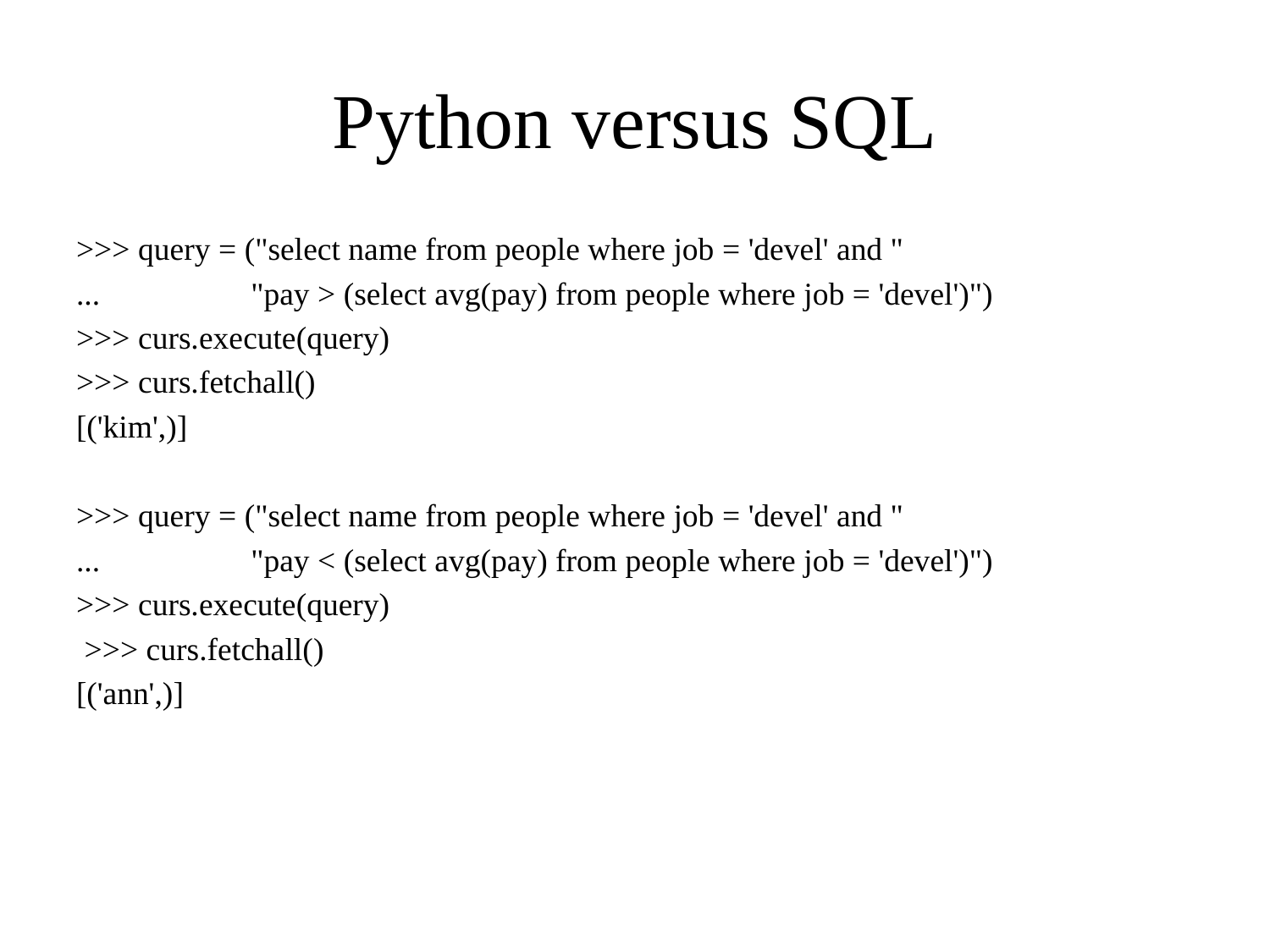

# Python versus SQL
>>> query = ("select name from people where job = 'devel' and "
... 		"pay > (select avg(pay) from people where job = 'devel')")
>>> curs.execute(query)
>>> curs.fetchall()
[('kim',)]

>>> query = ("select name from people where job = 'devel' and "
... 		"pay < (select avg(pay) from people where job = 'devel')")
>>> curs.execute(query)
 >>> curs.fetchall()
[('ann',)]